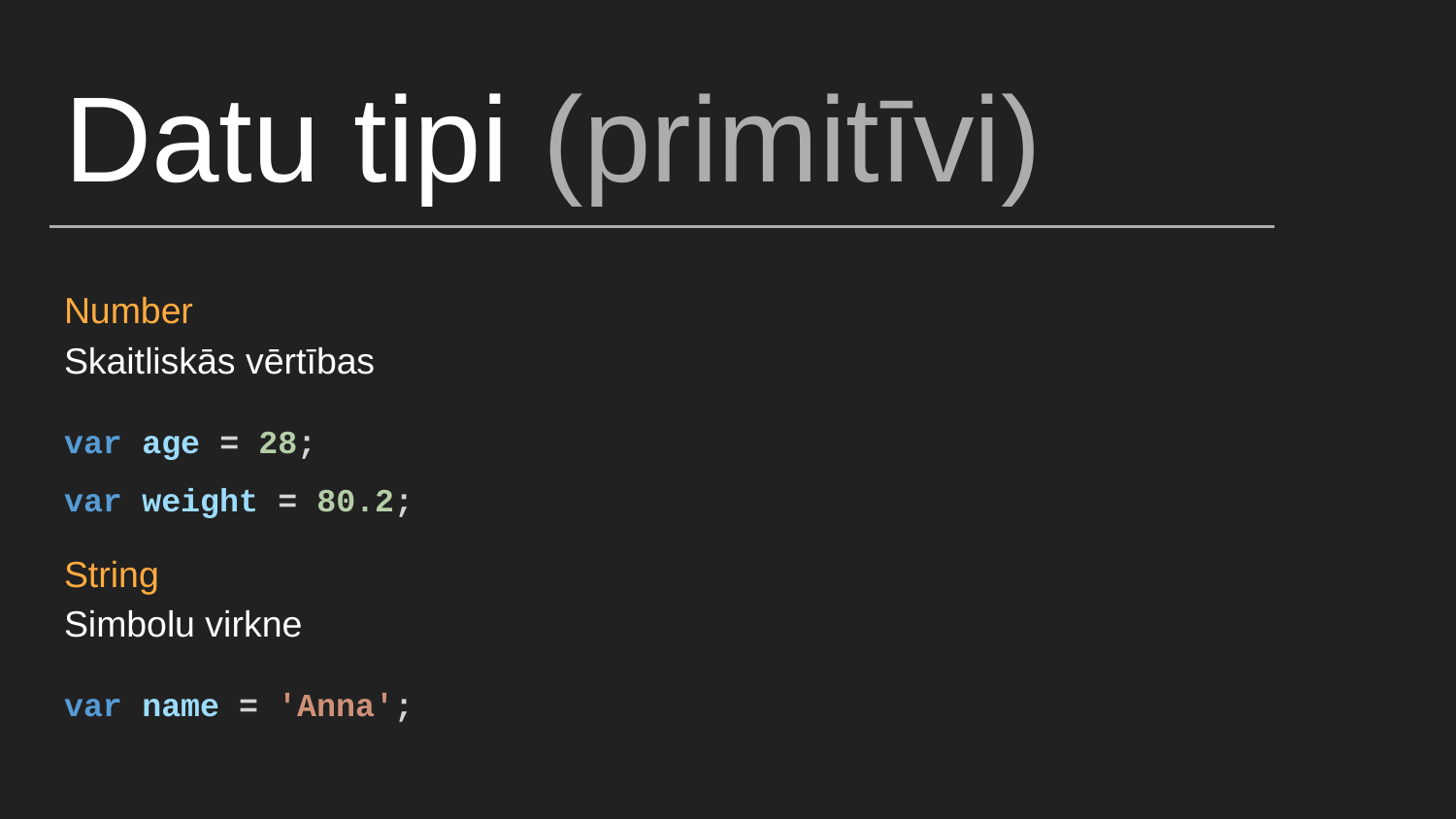

Datu tipi (primitīvi)
Number
Skaitliskās vērtības
var age = 28;
var weight = 80.2;
String
Simbolu virkne
var name = 'Anna';